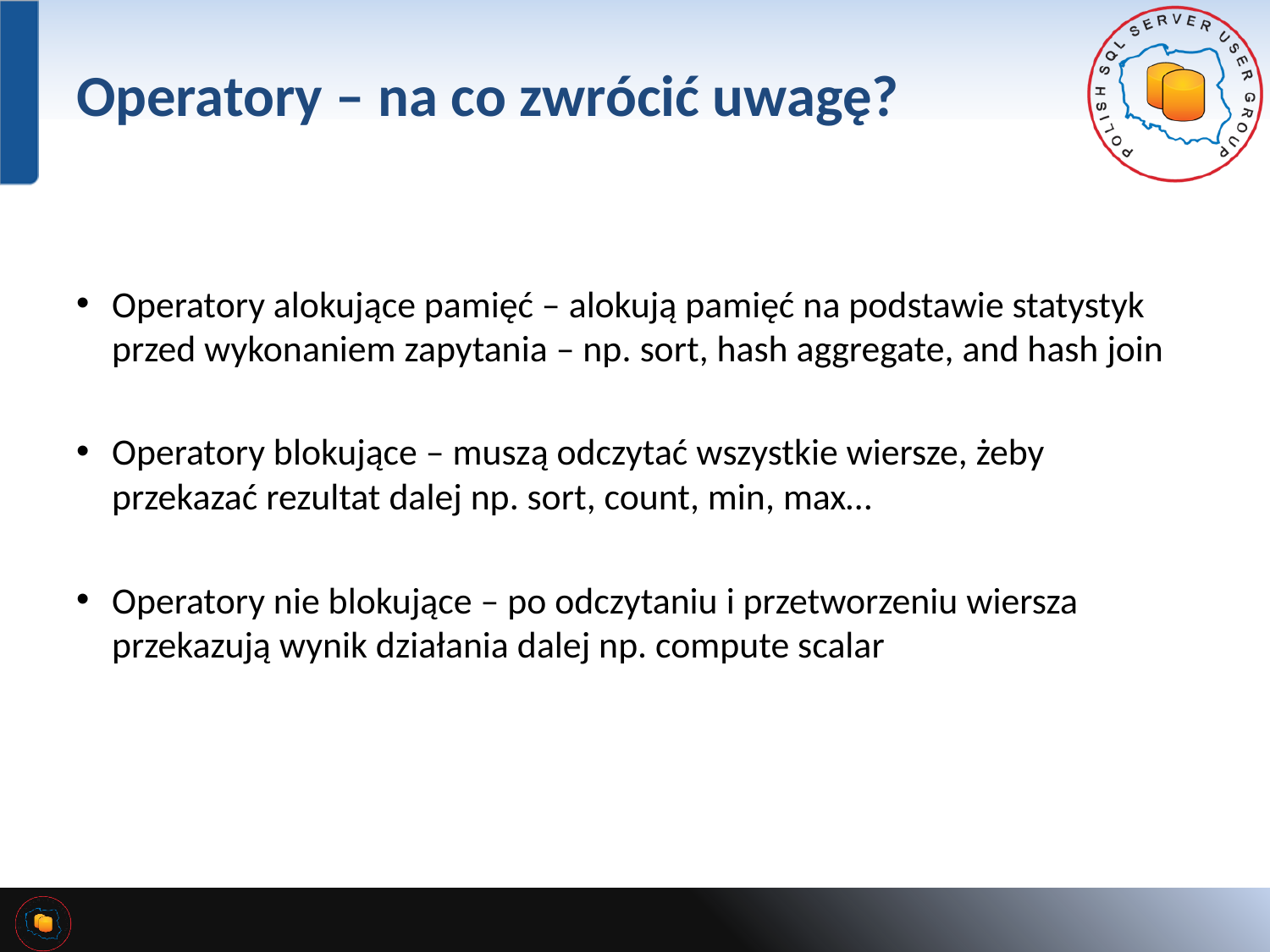

# Operatory – na co zwrócić uwagę?

Operatory alokujące pamięć – alokują pamięć na podstawie statystyk przed wykonaniem zapytania – np. sort, hash aggregate, and hash join

Operatory blokujące – muszą odczytać wszystkie wiersze, żeby przekazać rezultat dalej np. sort, count, min, max…

Operatory nie blokujące – po odczytaniu i przetworzeniu wiersza przekazują wynik działania dalej np. compute scalar